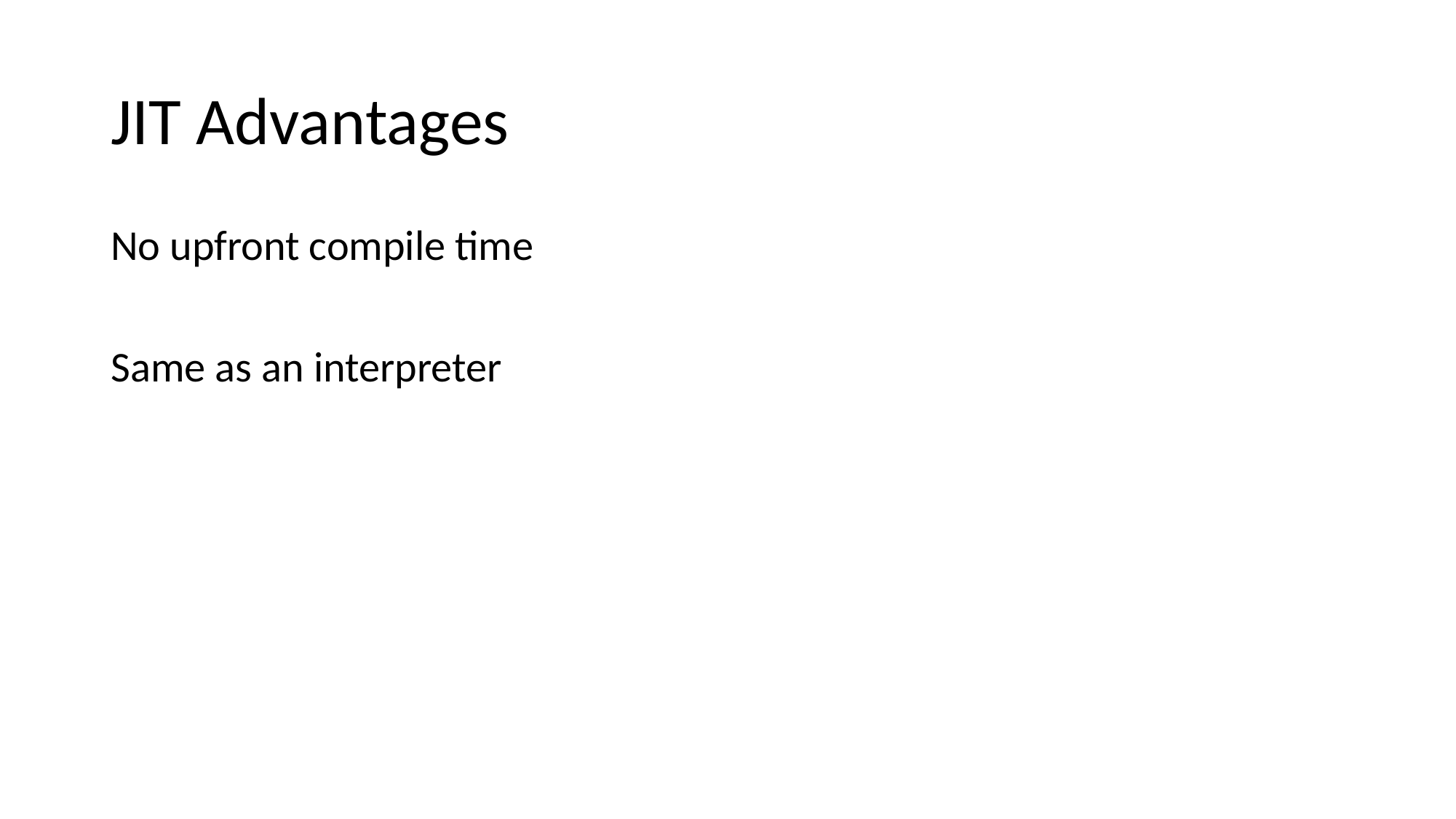

# JIT Advantages
No upfront compile time

Same as an interpreter